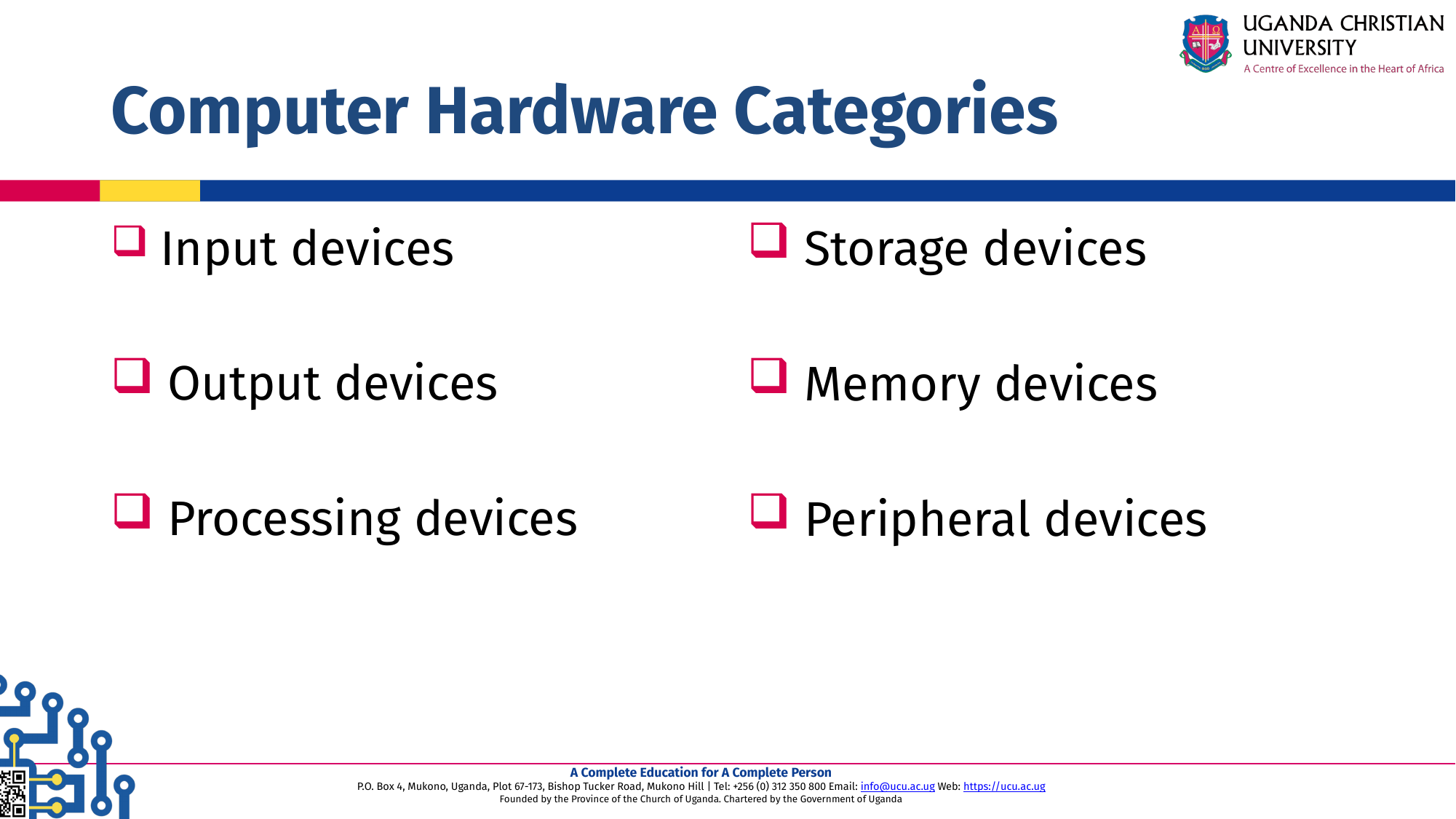

# Computer Hardware Categories
 Input devices

 Output devices

 Processing devices
 Storage devices

 Memory devices

 Peripheral devices